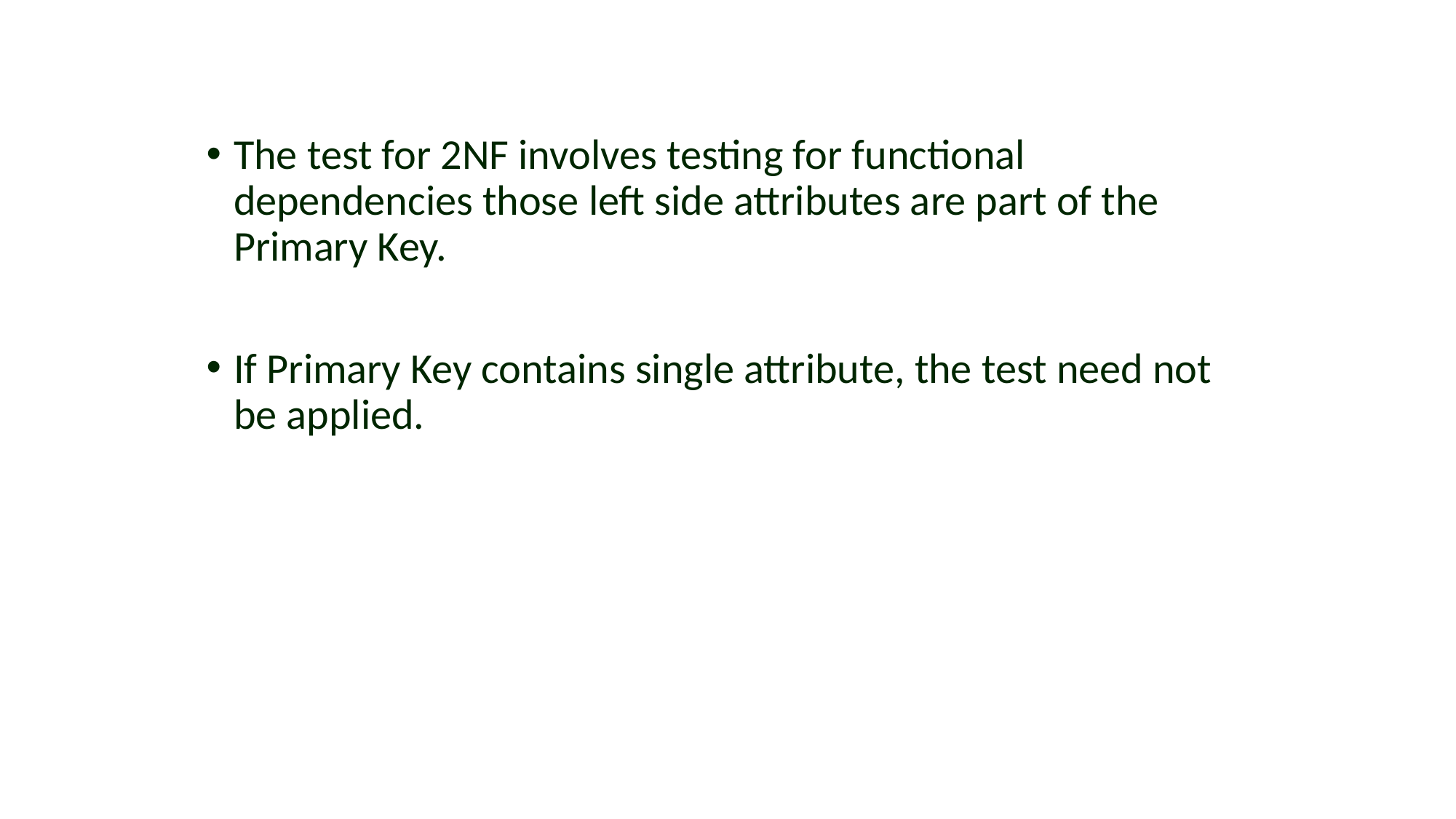

#
The test for 2NF involves testing for functional dependencies those left side attributes are part of the Primary Key.

If Primary Key contains single attribute, the test need not be applied.